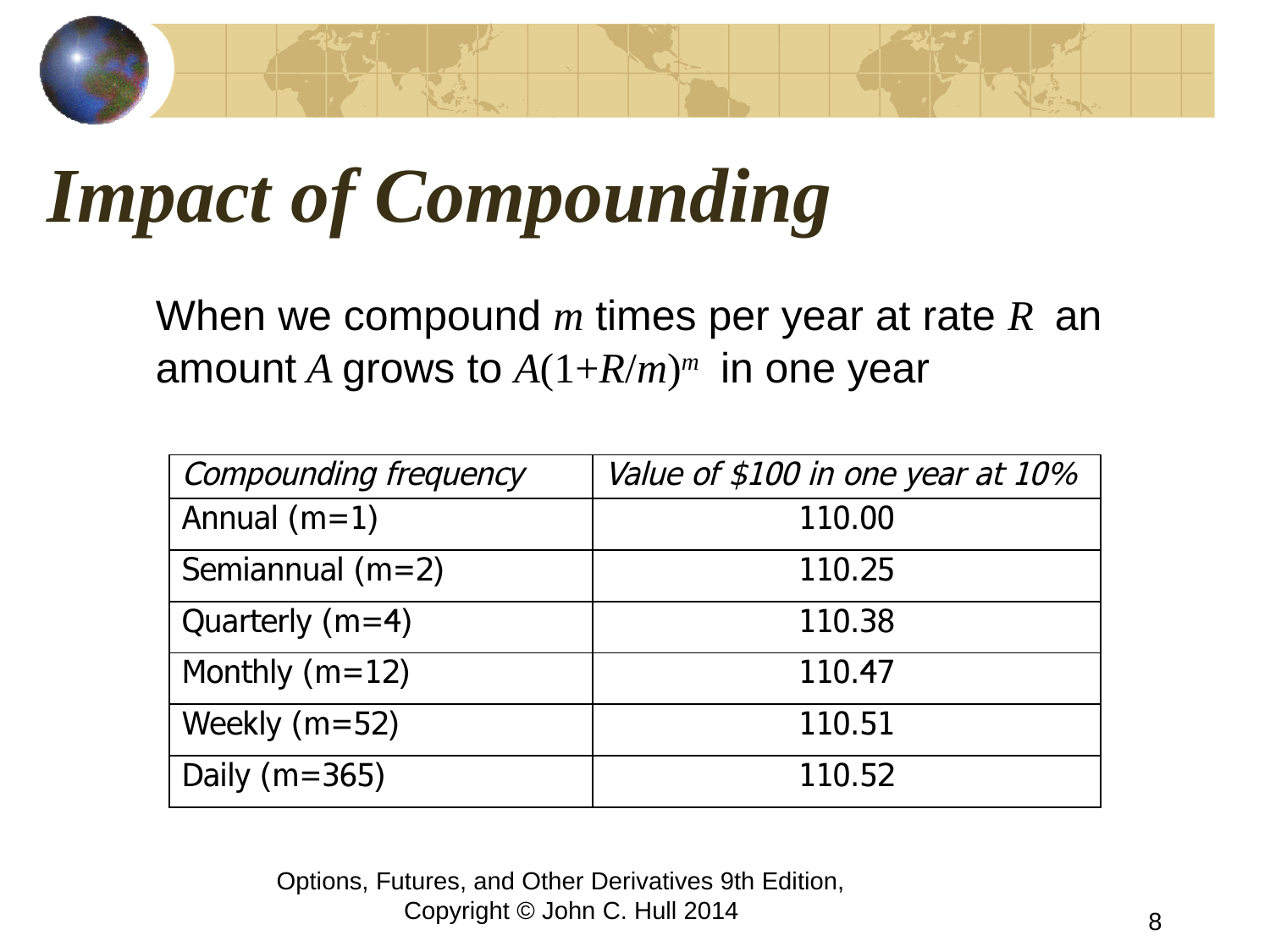

# Impact of Compounding
	When we compound m times per year at rate R  an amount A grows to A(1+R/m)m  in one year
| Compounding frequency | Value of $100 in one year at 10% |
| --- | --- |
| Annual (m=1) | 110.00 |
| Semiannual (m=2) | 110.25 |
| Quarterly (m=4) | 110.38 |
| Monthly (m=12) | 110.47 |
| Weekly (m=52) | 110.51 |
| Daily (m=365) | 110.52 |
Options, Futures, and Other Derivatives 9th Edition,    Copyright © John C. Hull 2014
8